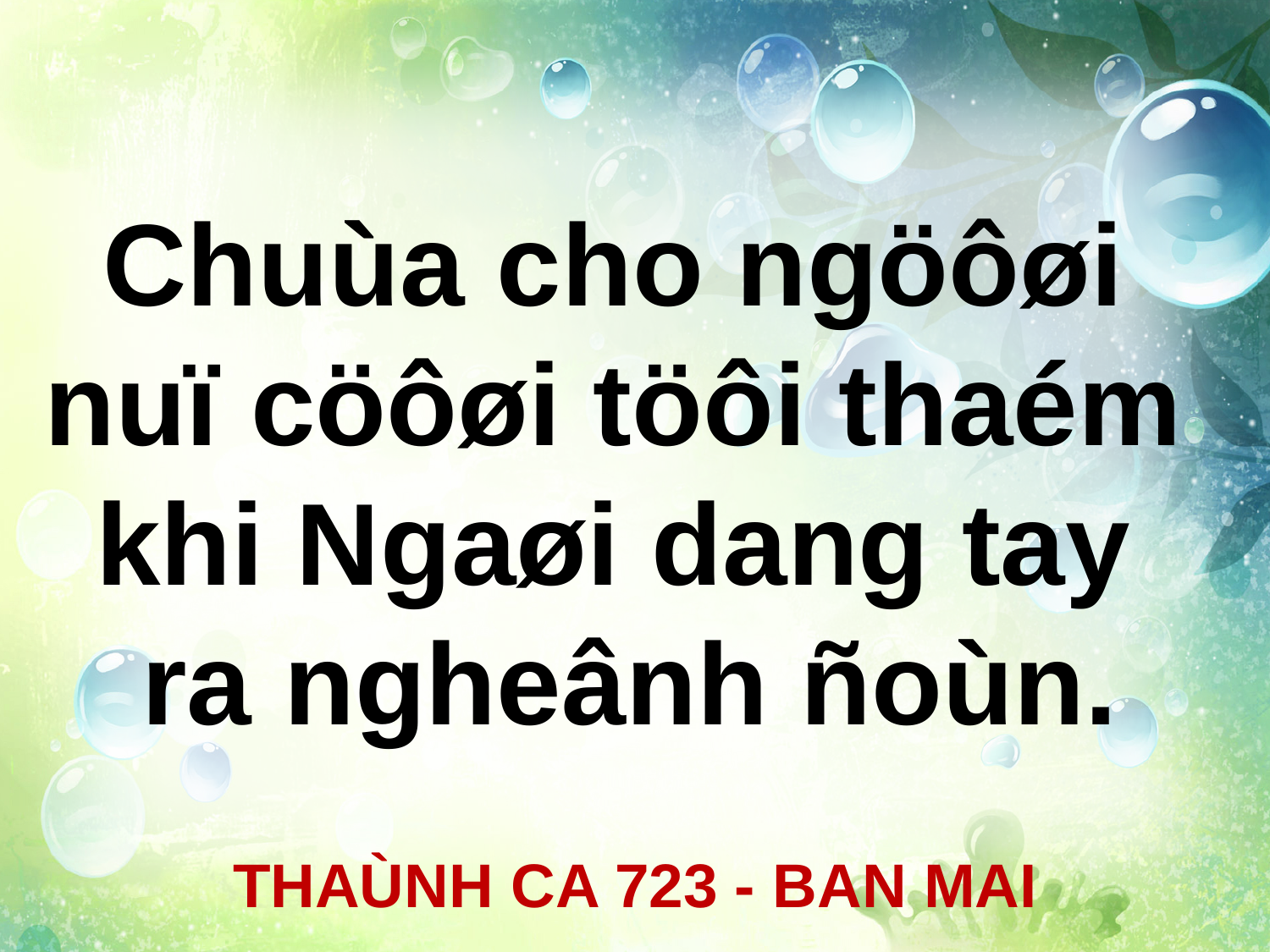

Chuùa cho ngöôøi
nuï cöôøi töôi thaém
khi Ngaøi dang tay
ra ngheânh ñoùn.
THAÙNH CA 723 - BAN MAI